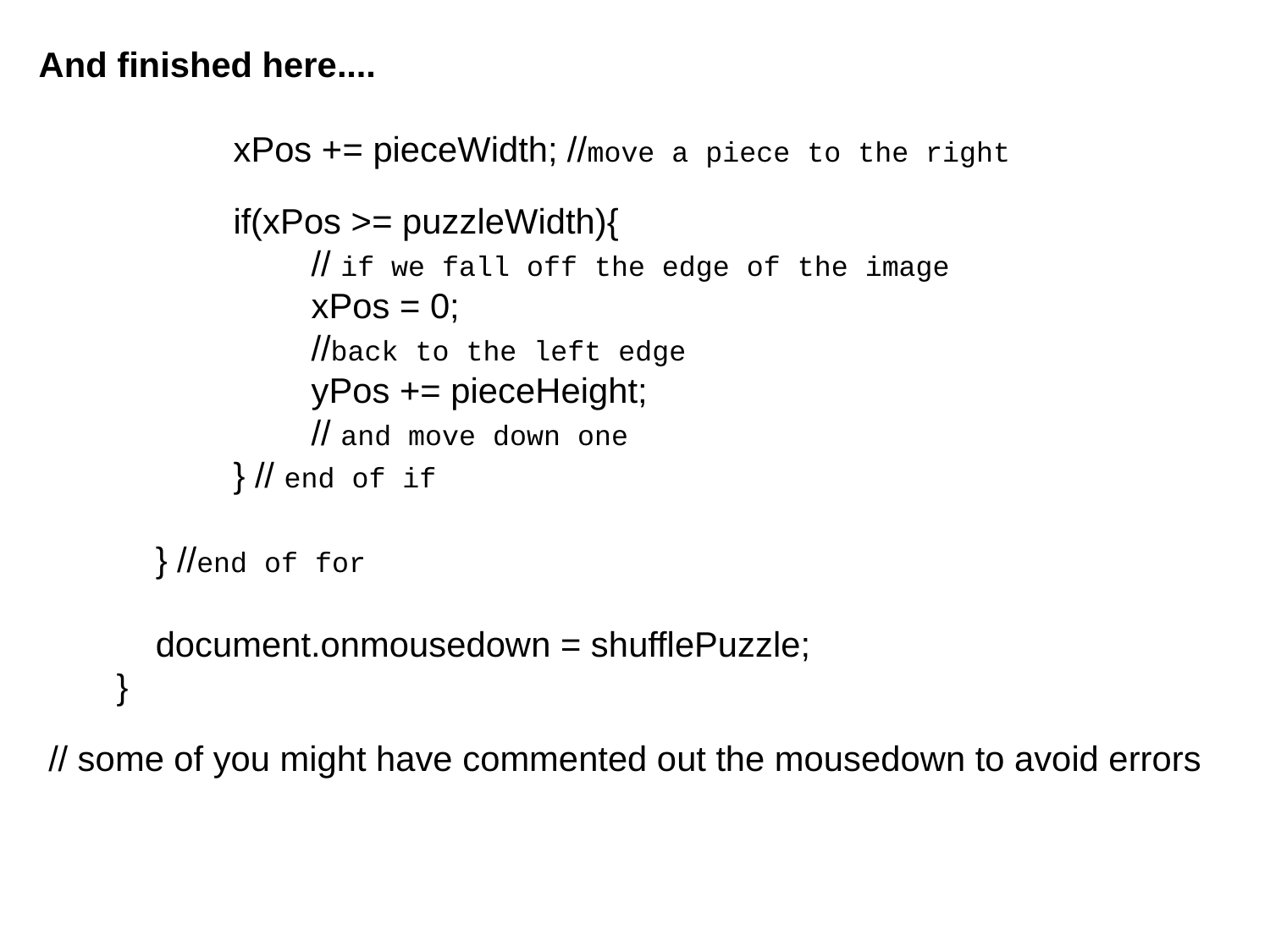

And finished here....

                    xPos += pieceWidth; //move a piece to the right

                    if(xPos >= puzzleWidth){
                            // if we fall off the edge of the image
                            xPos = 0;
                            //back to the left edge
                            yPos += pieceHeight;
                            // and move down one
                    } // end of if
            } //end of for
            document.onmousedown = shufflePuzzle;
        }

 // some of you might have commented out the mousedown to avoid errors